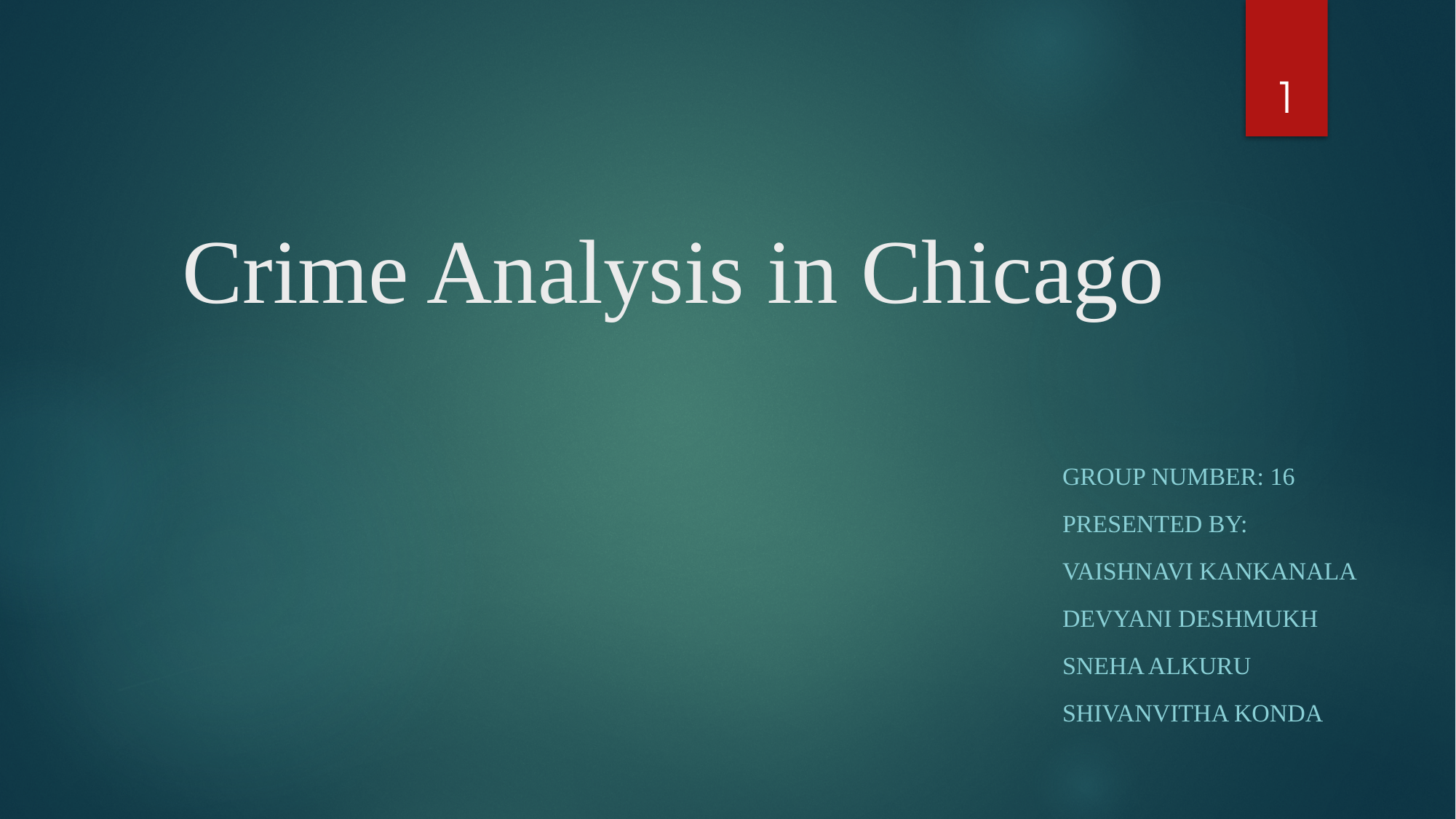

1
# Crime Analysis in Chicago
Group Number: 16
Presented By:
Vaishnavi Kankanala
Devyani Deshmukh
Sneha Alkuru
Shivanvitha Konda